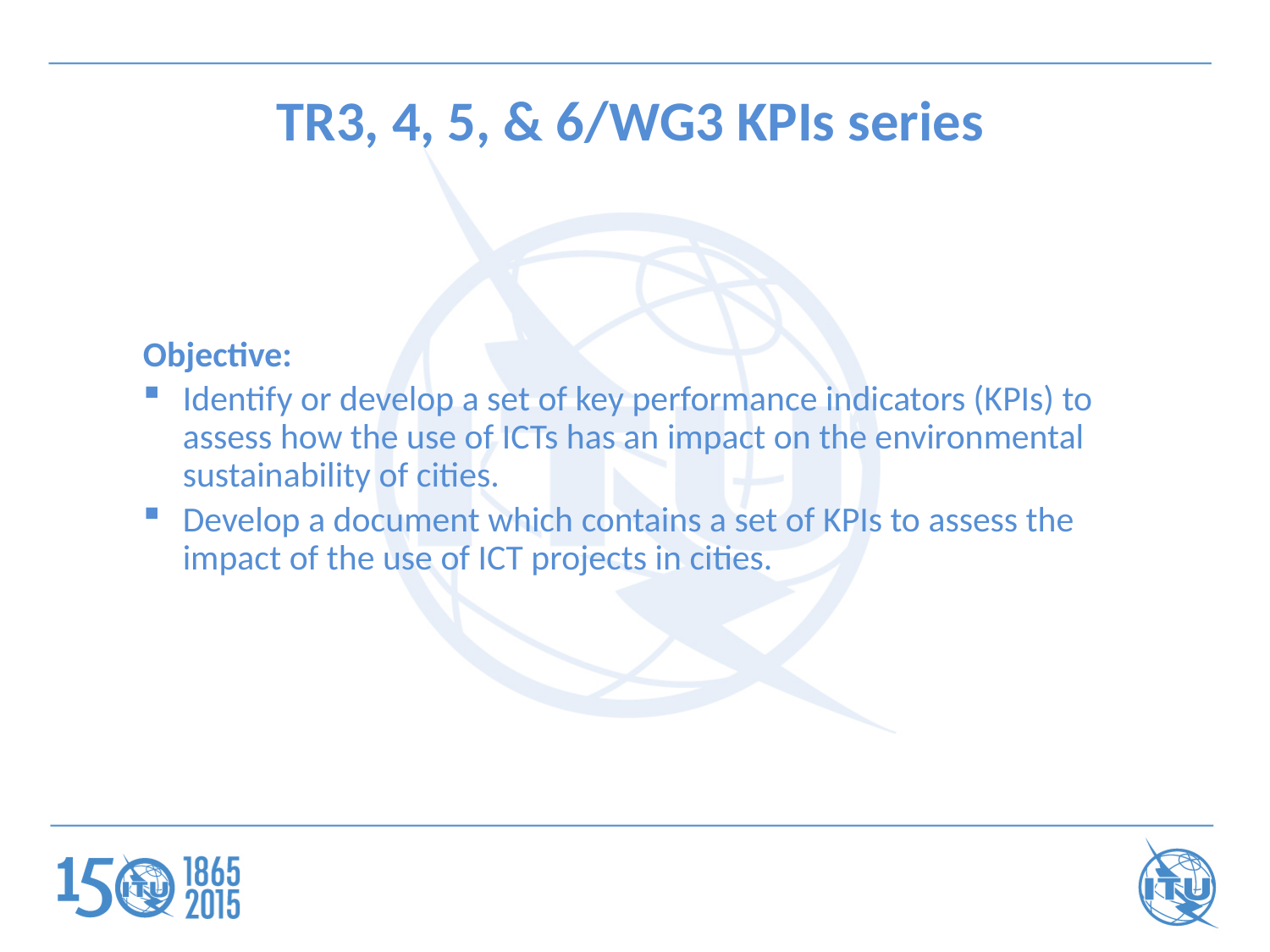

TR3, 4, 5, & 6/WG3 KPIs series
Objective:
Identify or develop a set of key performance indicators (KPIs) to assess how the use of ICTs has an impact on the environmental sustainability of cities.
Develop a document which contains a set of KPIs to assess the impact of the use of ICT projects in cities.